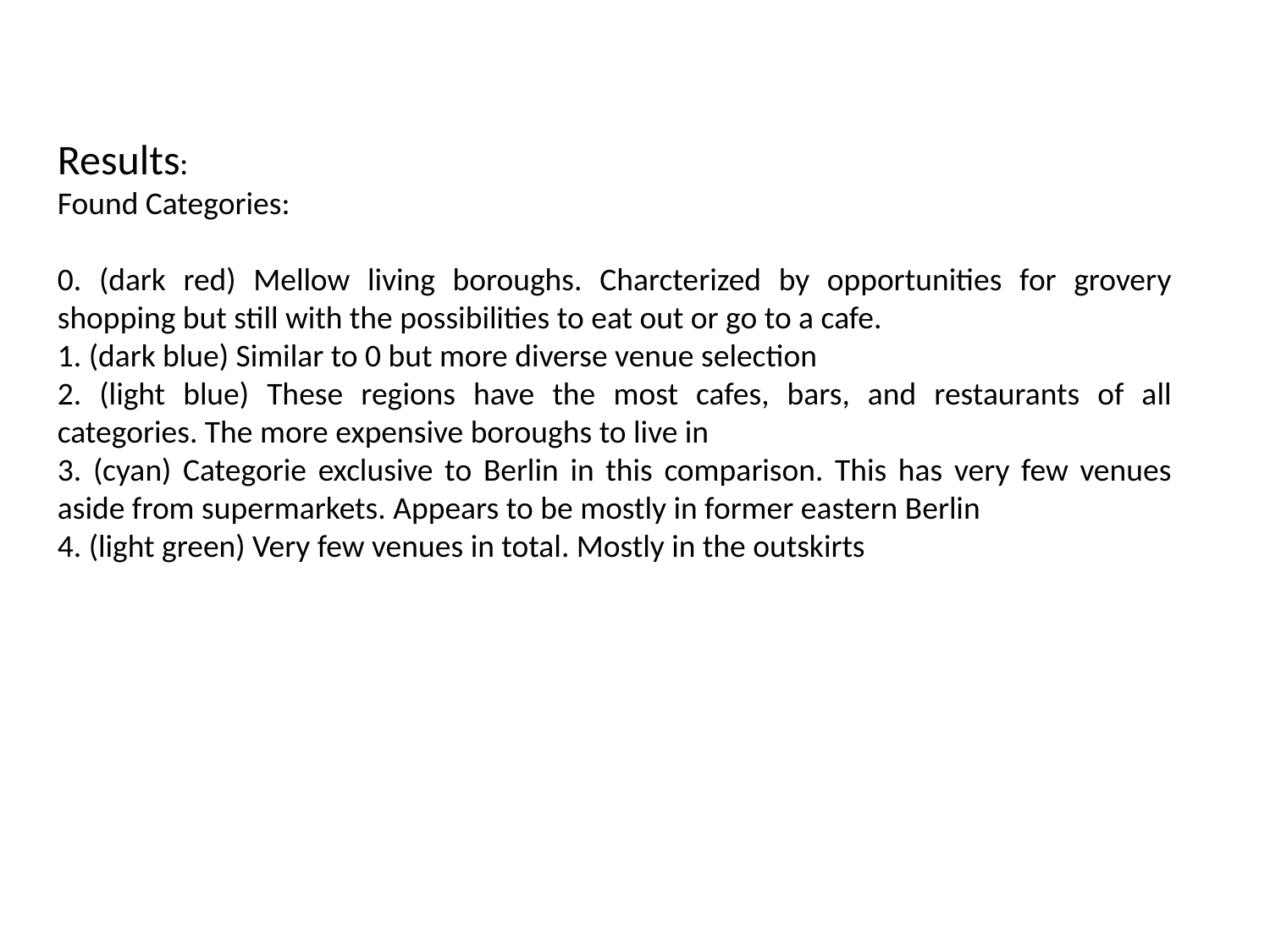

Results:
Found Categories:

0. (dark red) Mellow living boroughs. Charcterized by opportunities for grovery shopping but still with the possibilities to eat out or go to a cafe.
1. (dark blue) Similar to 0 but more diverse venue selection
2. (light blue) These regions have the most cafes, bars, and restaurants of all categories. The more expensive boroughs to live in
3. (cyan) Categorie exclusive to Berlin in this comparison. This has very few venues aside from supermarkets. Appears to be mostly in former eastern Berlin
4. (light green) Very few venues in total. Mostly in the outskirts